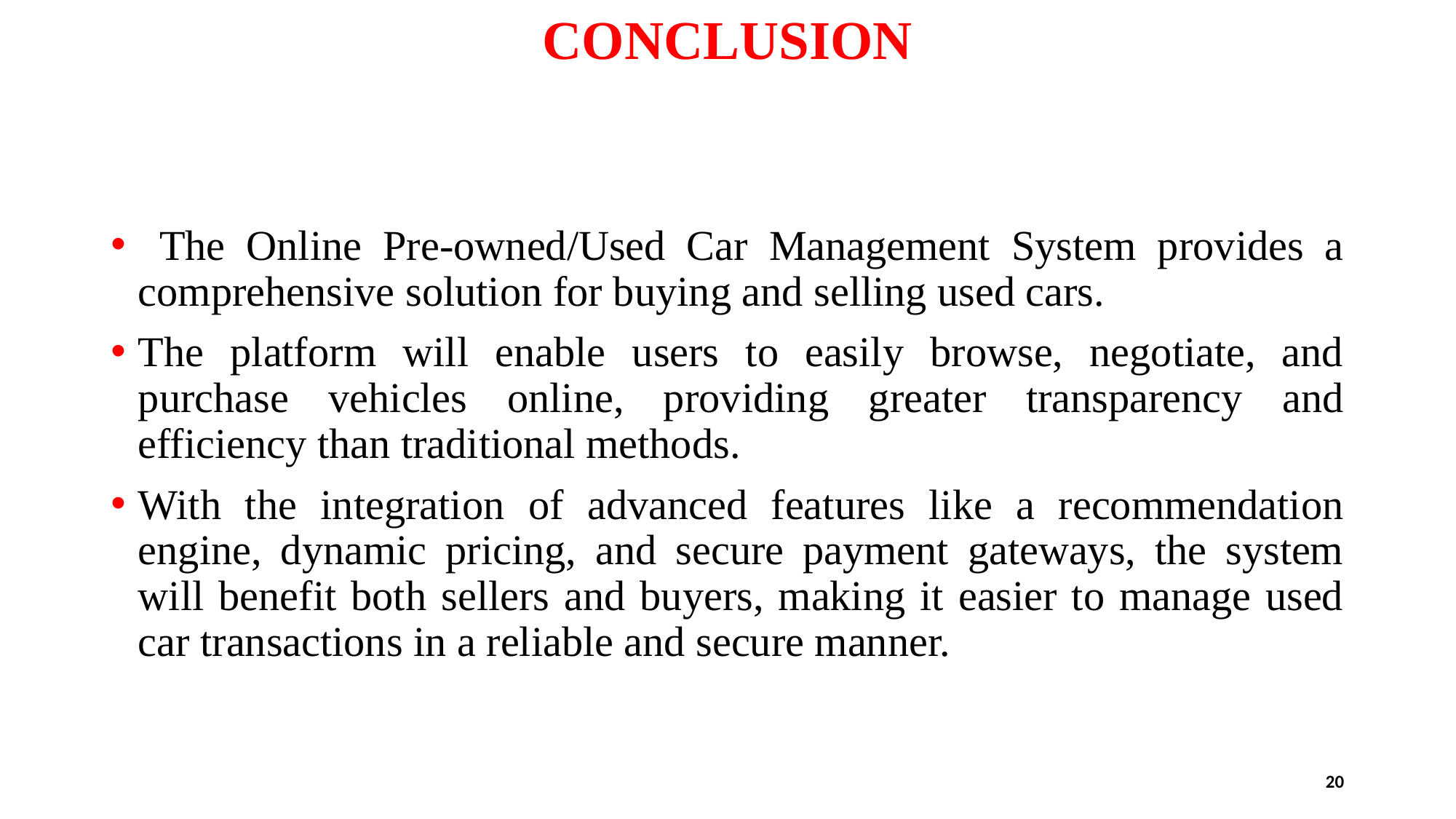

# CONCLUSION
 The Online Pre-owned/Used Car Management System provides a comprehensive solution for buying and selling used cars.
The platform will enable users to easily browse, negotiate, and purchase vehicles online, providing greater transparency and efficiency than traditional methods.
With the integration of advanced features like a recommendation engine, dynamic pricing, and secure payment gateways, the system will benefit both sellers and buyers, making it easier to manage used car transactions in a reliable and secure manner.

20